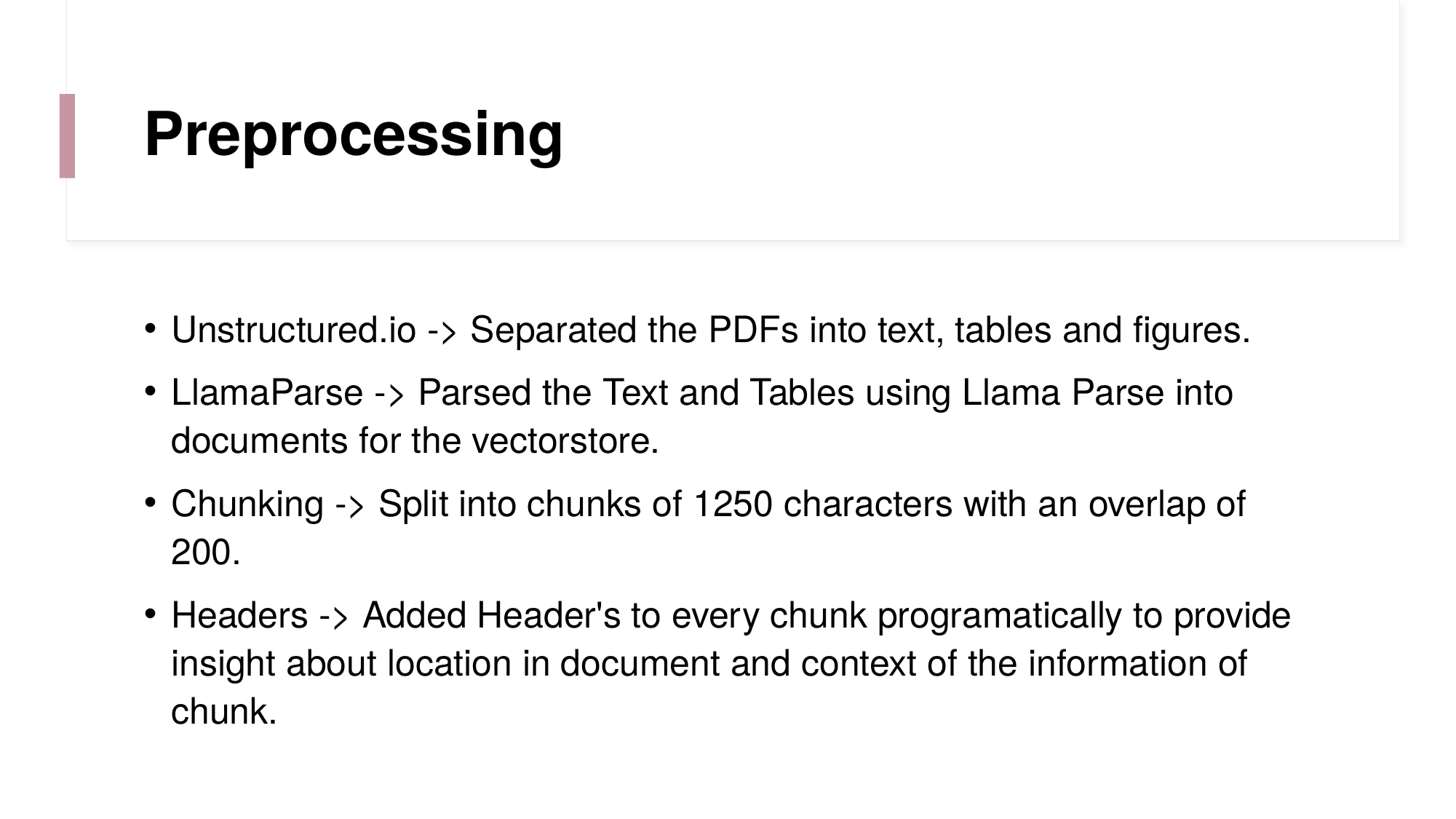

# Preprocessing
Unstructured.io -> Separated the PDFs into text, tables and figures.
LlamaParse -> Parsed the Text and Tables using Llama Parse into documents for the vectorstore.
Chunking -> Split into chunks of 1250 characters with an overlap of 200.
Headers -> Added Header's to every chunk programatically to provide insight about location in document and context of the information of chunk.